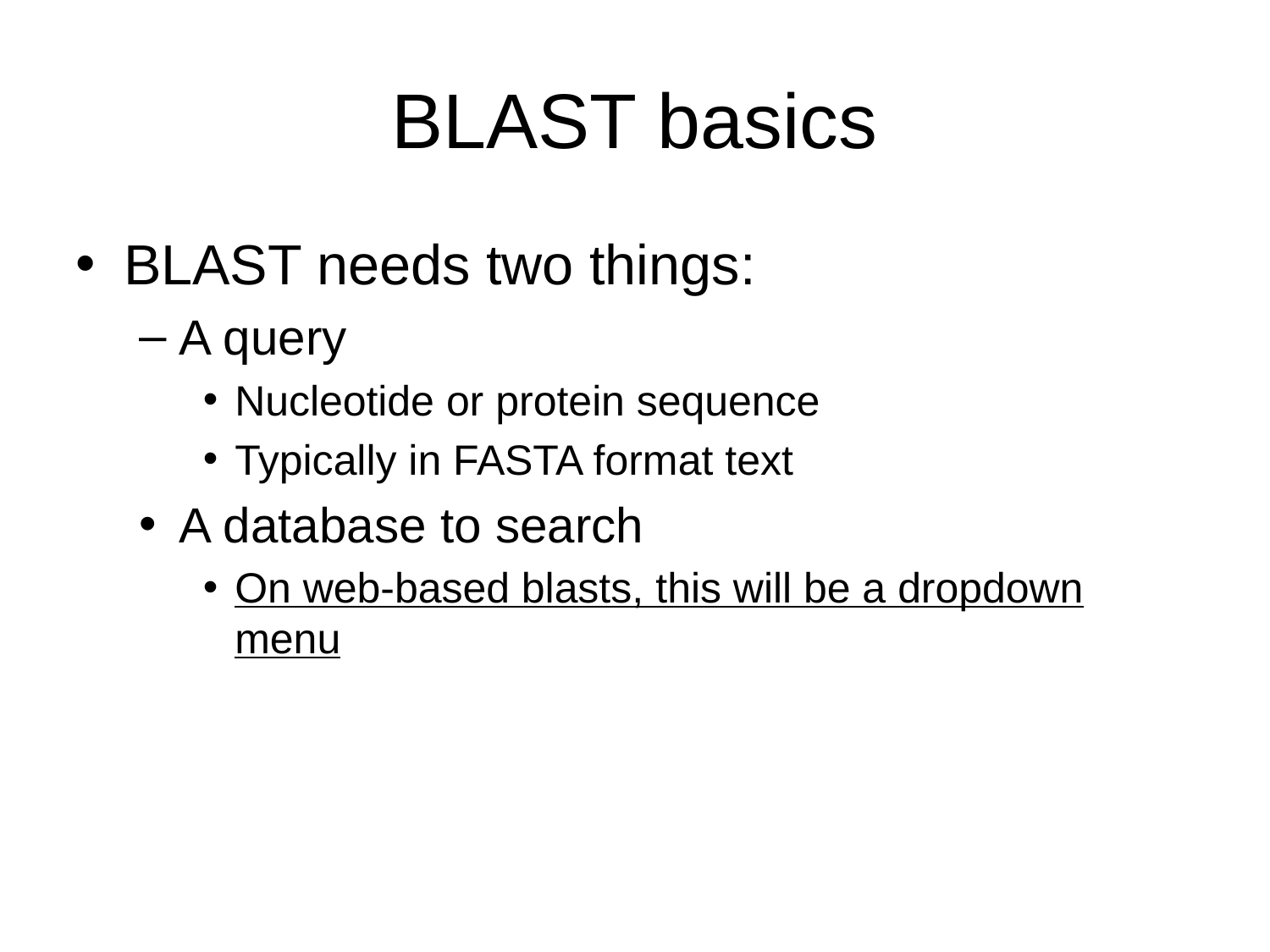

# BLAST basics
BLAST needs two things:
A query
Nucleotide or protein sequence
Typically in FASTA format text
A database to search
On web-based blasts, this will be a dropdown menu